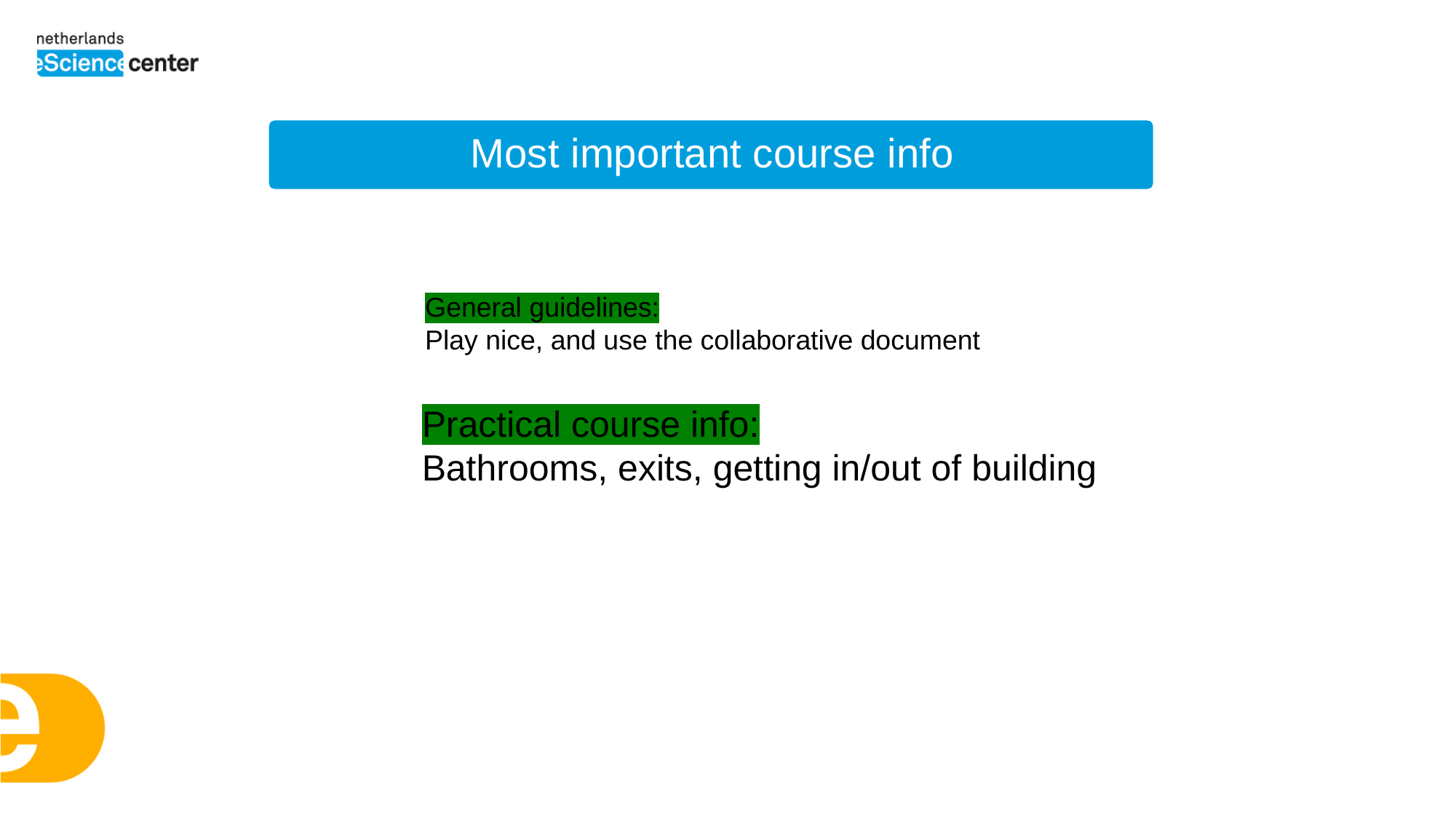

Most important course info

General guidelines:
Play nice, and use the collaborative document

Practical course info:
Bathrooms, exits, getting in/out of building